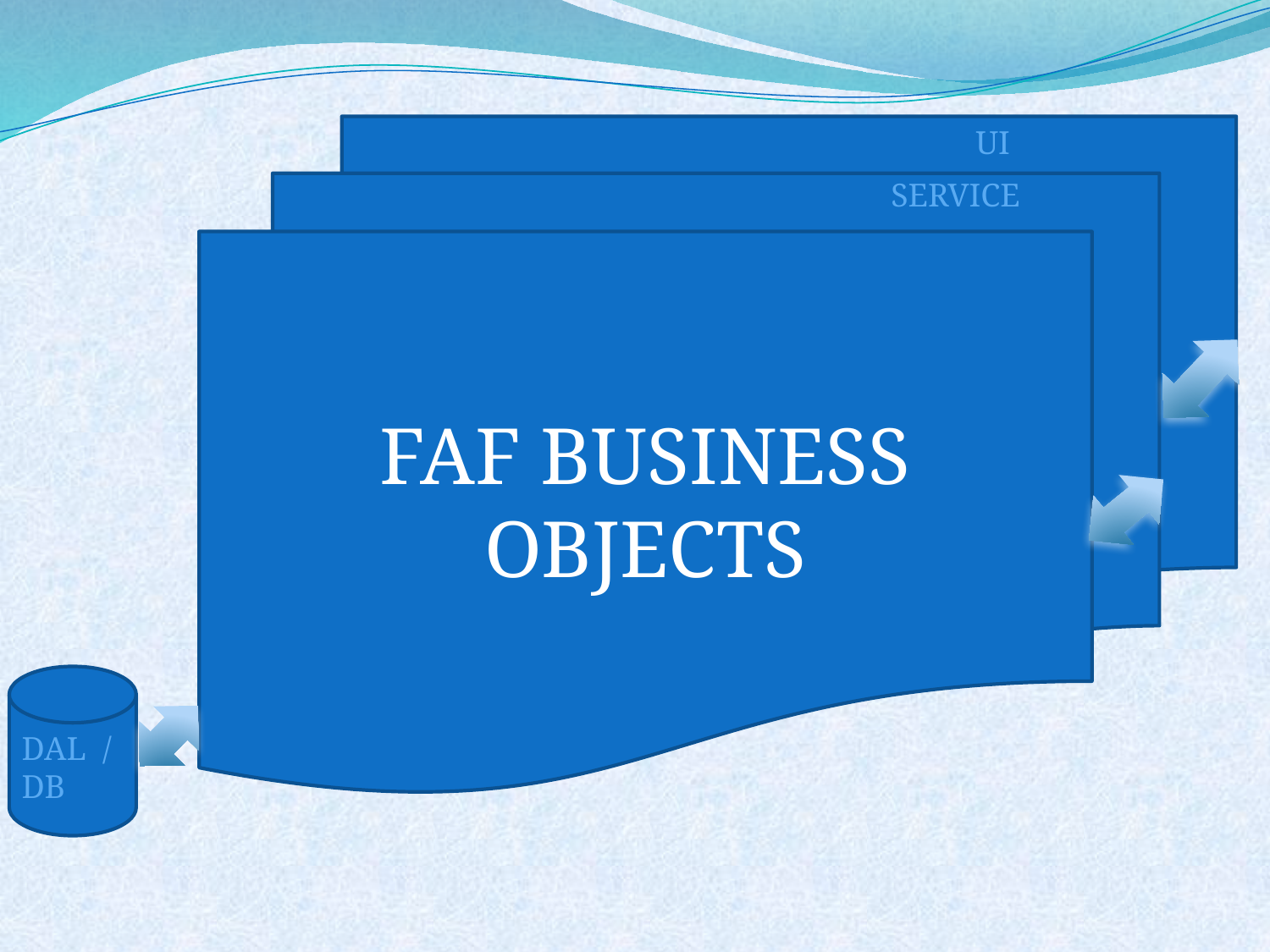

FAF BUSINESS OBJECTS
UI
SERVICE
# FAF Business Objects

DAL  / DB